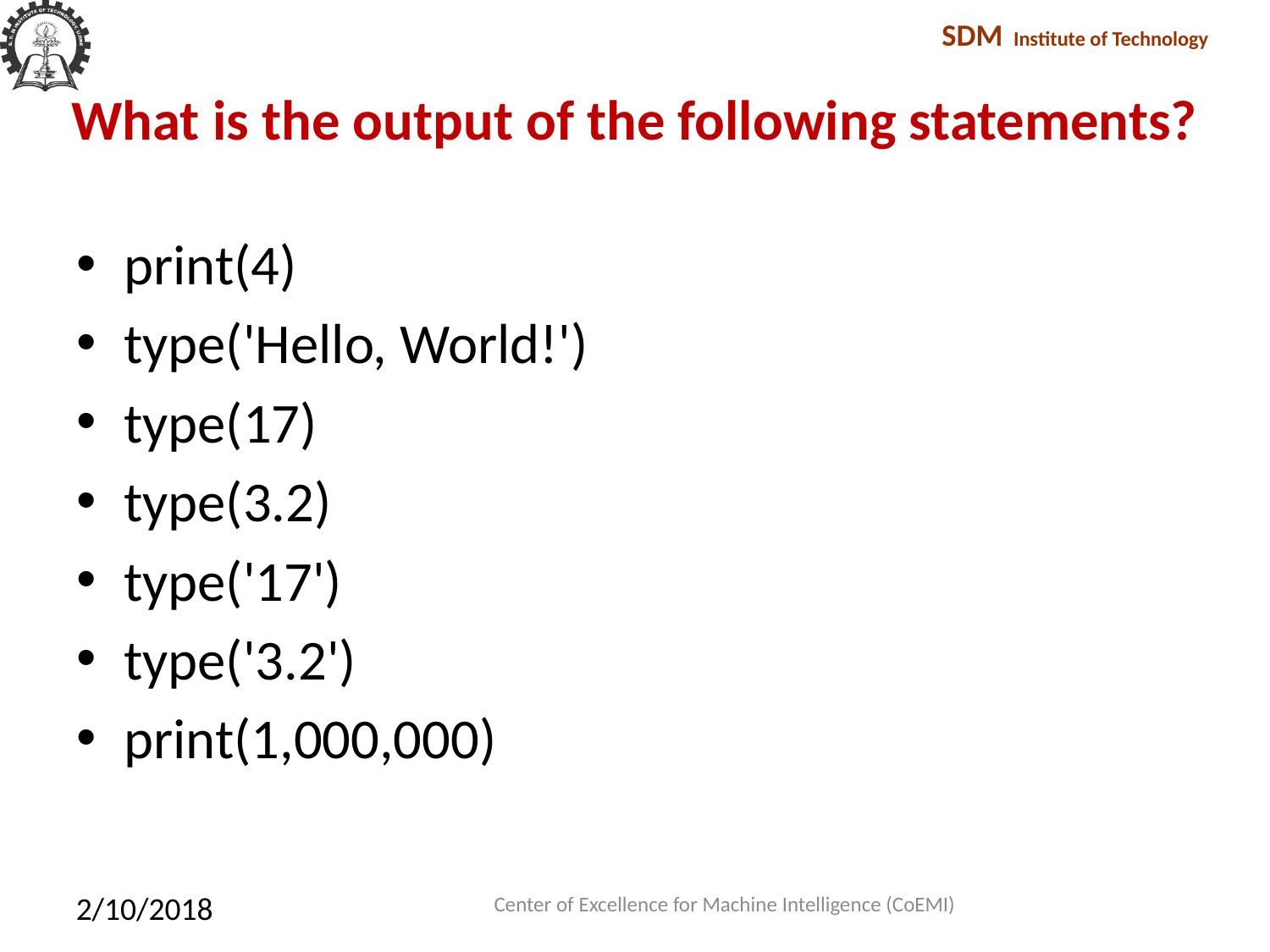

# What is the output of the following statements?
print(4)
type('Hello, World!')
type(17)
type(3.2)
type('17')
type('3.2')
print(1,000,000)
Center of Excellence for Machine Intelligence (CoEMI)
2/10/2018